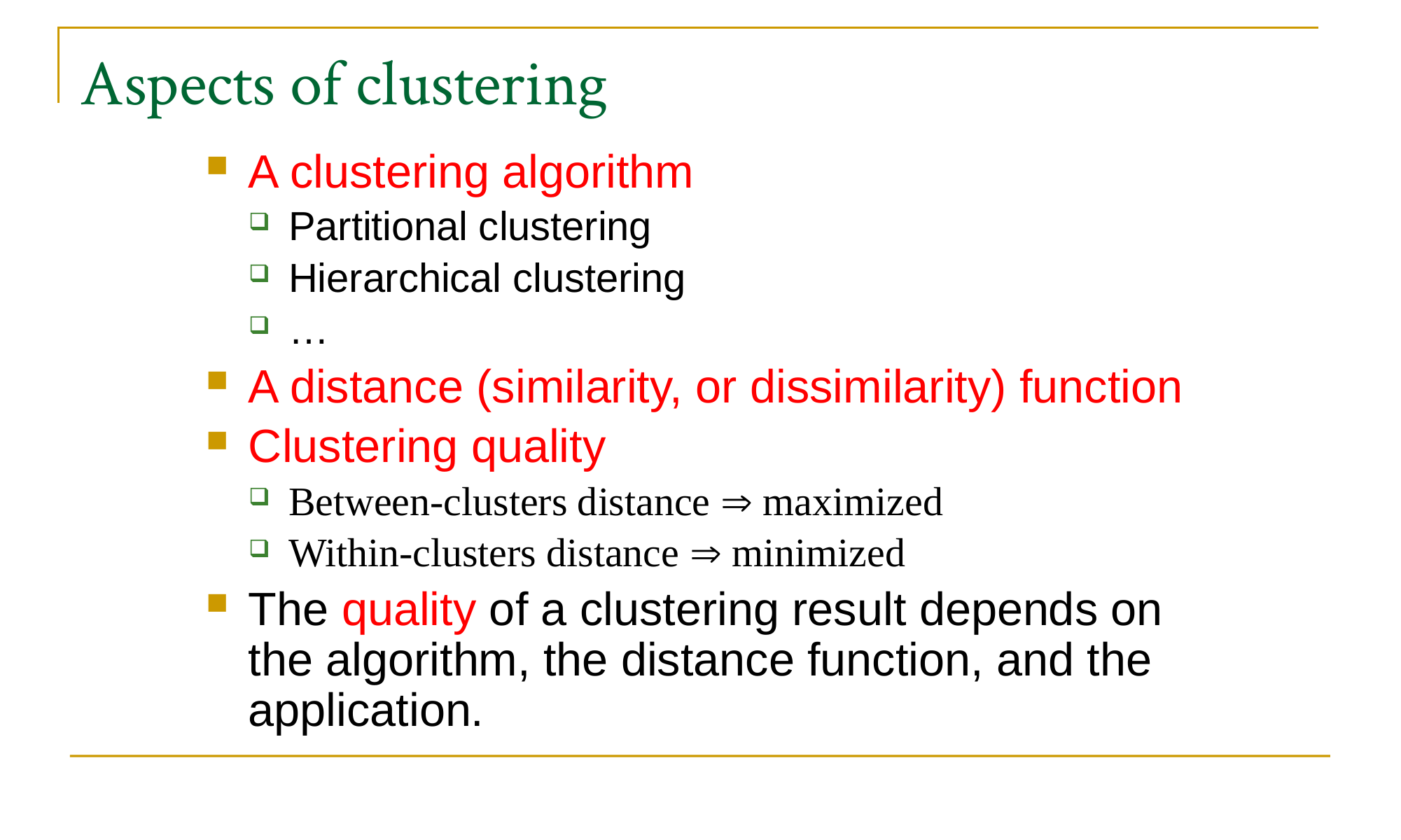

# Aspects of clustering
A clustering algorithm
Partitional clustering
Hierarchical clustering
…
A distance (similarity, or dissimilarity) function
Clustering quality
Between-clusters distance ⇒ maximized
Within-clusters distance ⇒ minimized
The quality of a clustering result depends on the algorithm, the distance function, and the application.